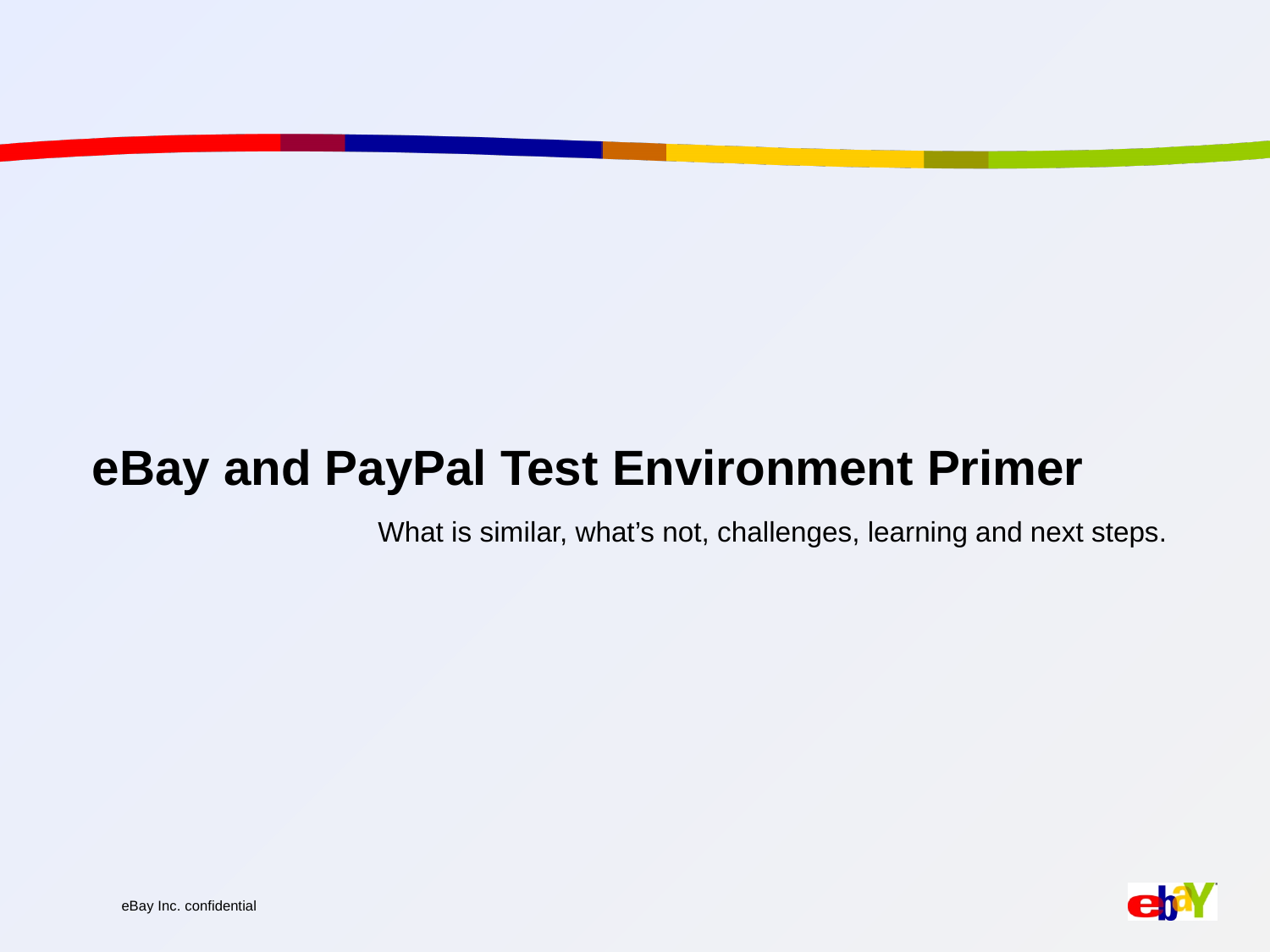

#

eBay and PayPal Test Environment Primer
			What is similar, what’s not, challenges, learning and next steps.